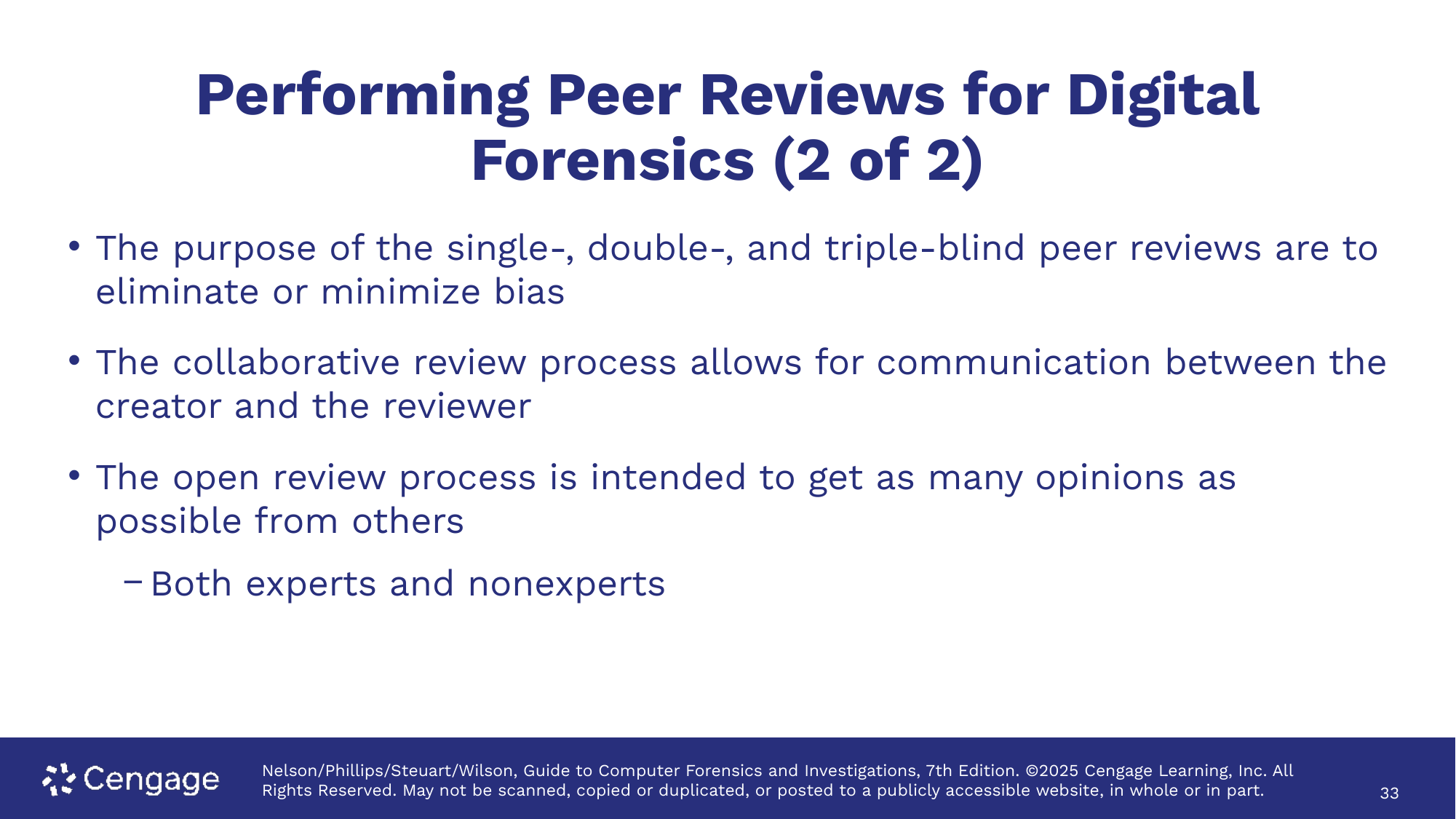

# Performing Peer Reviews for Digital Forensics (2 of 2)
The purpose of the single-, double-, and triple-blind peer reviews are to eliminate or minimize bias
The collaborative review process allows for communication between the creator and the reviewer
The open review process is intended to get as many opinions as possible from others
Both experts and nonexperts